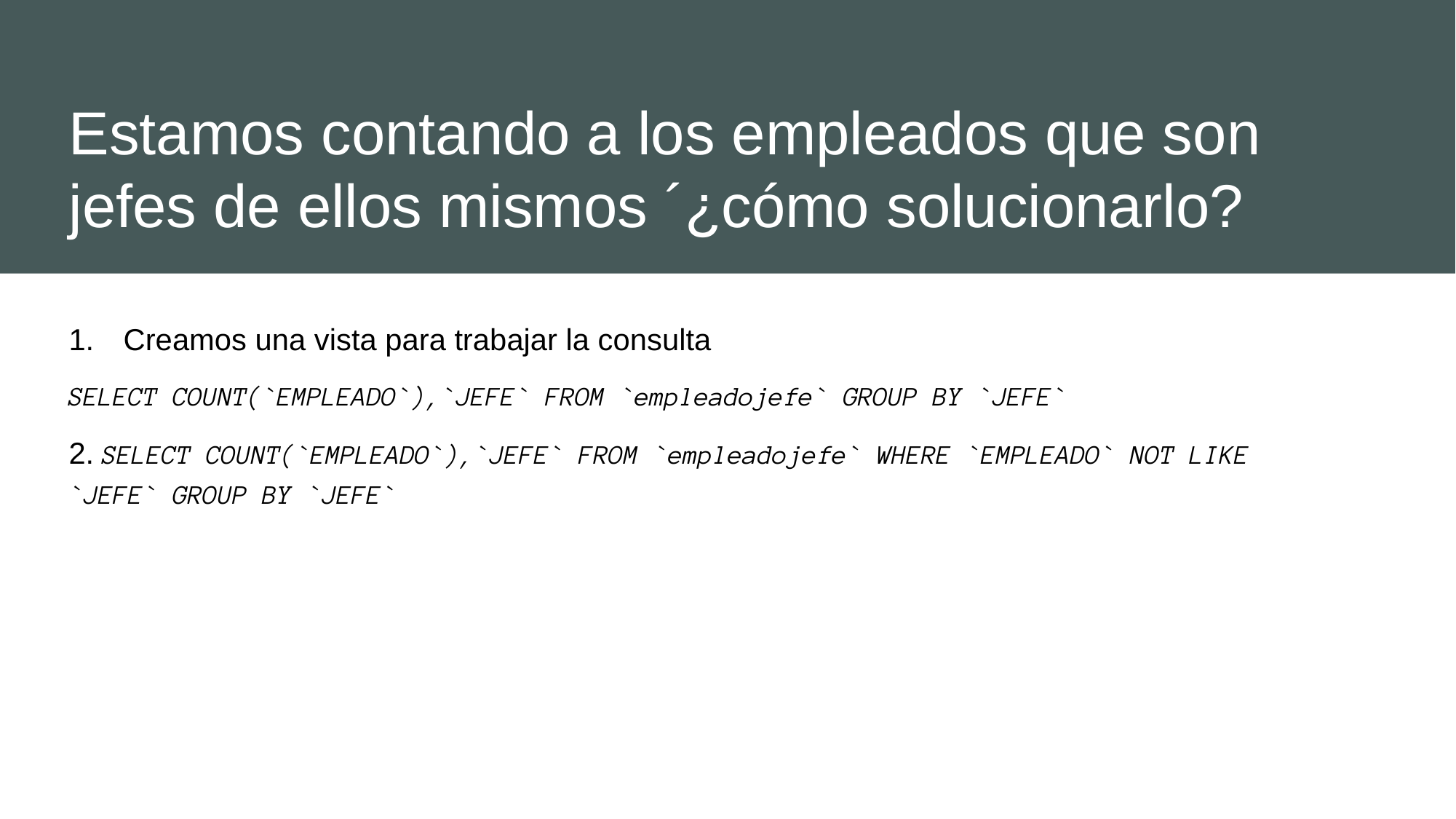

# Estamos contando a los empleados que son jefes de ellos mismos ´¿cómo solucionarlo?
Creamos una vista para trabajar la consulta
SELECT COUNT(`EMPLEADO`),`JEFE` FROM `empleadojefe` GROUP BY `JEFE`
2. SELECT COUNT(`EMPLEADO`),`JEFE` FROM `empleadojefe` WHERE `EMPLEADO` NOT LIKE `JEFE` GROUP BY `JEFE`